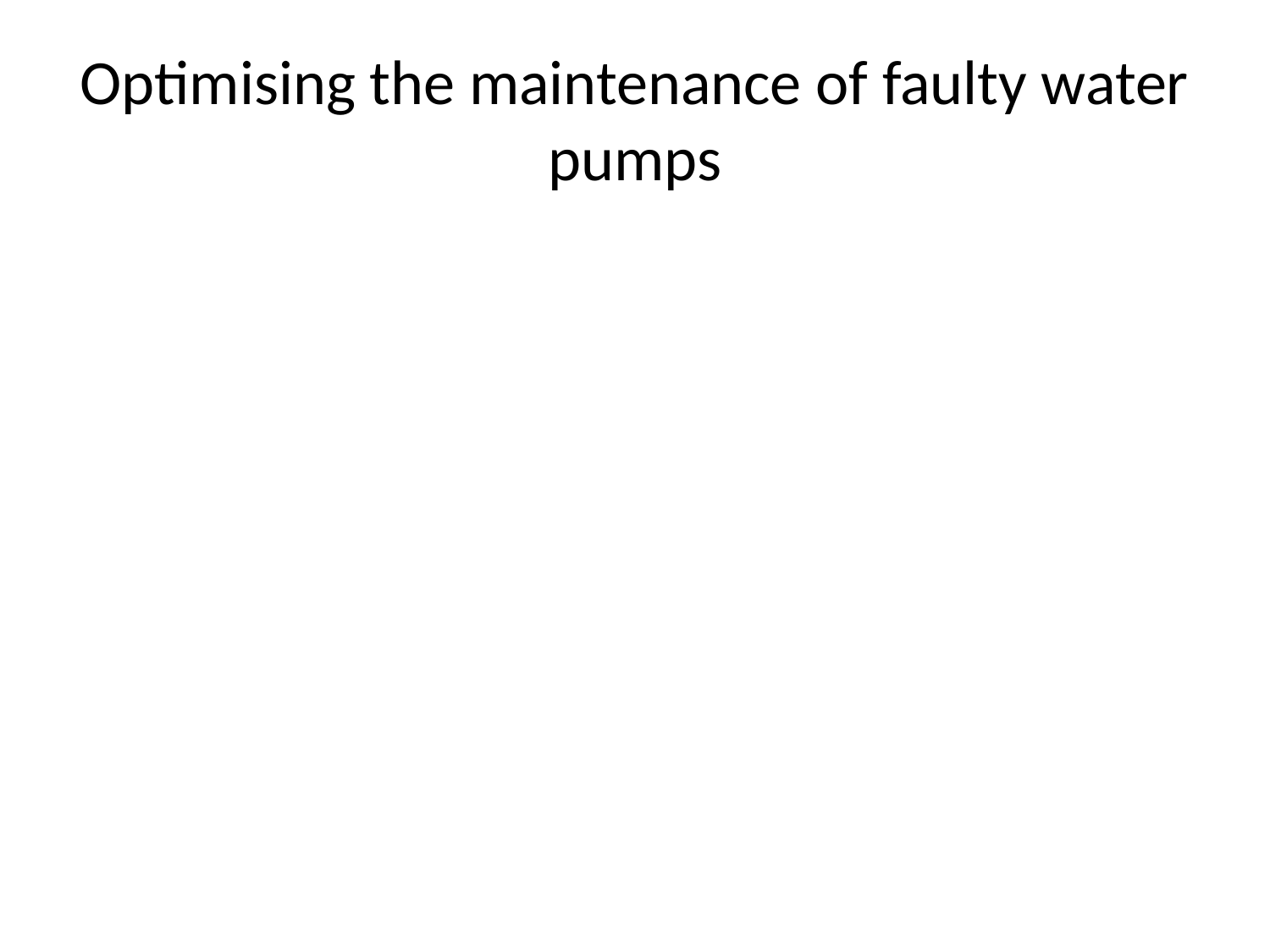

# Optimising the maintenance of faulty water pumps